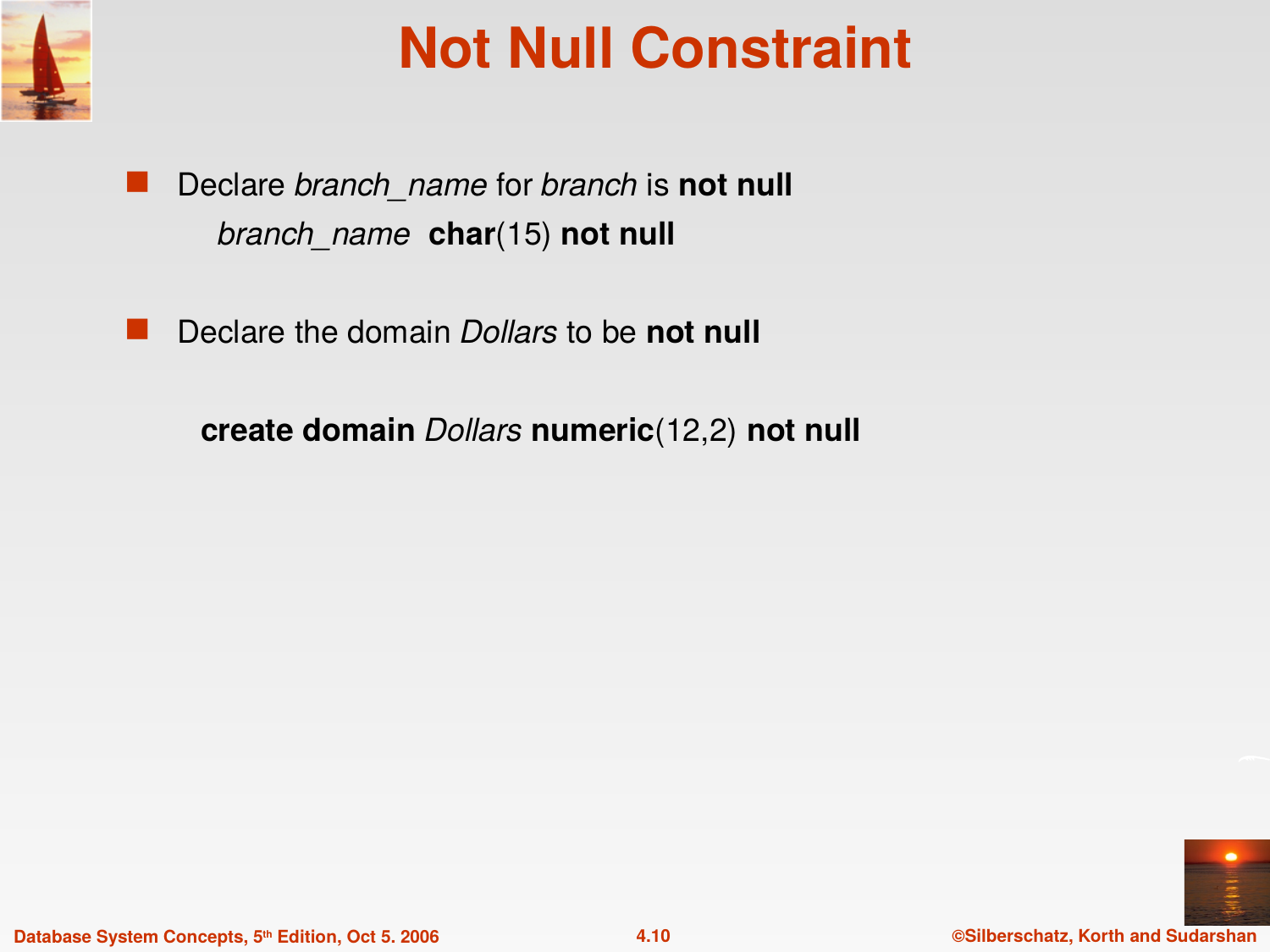

# Not Null Constraint
Declare branch_name for branch is not null
          branch_name  char(15) not null

Declare the domain Dollars to be not null

        create domain Dollars numeric(12,2) not null